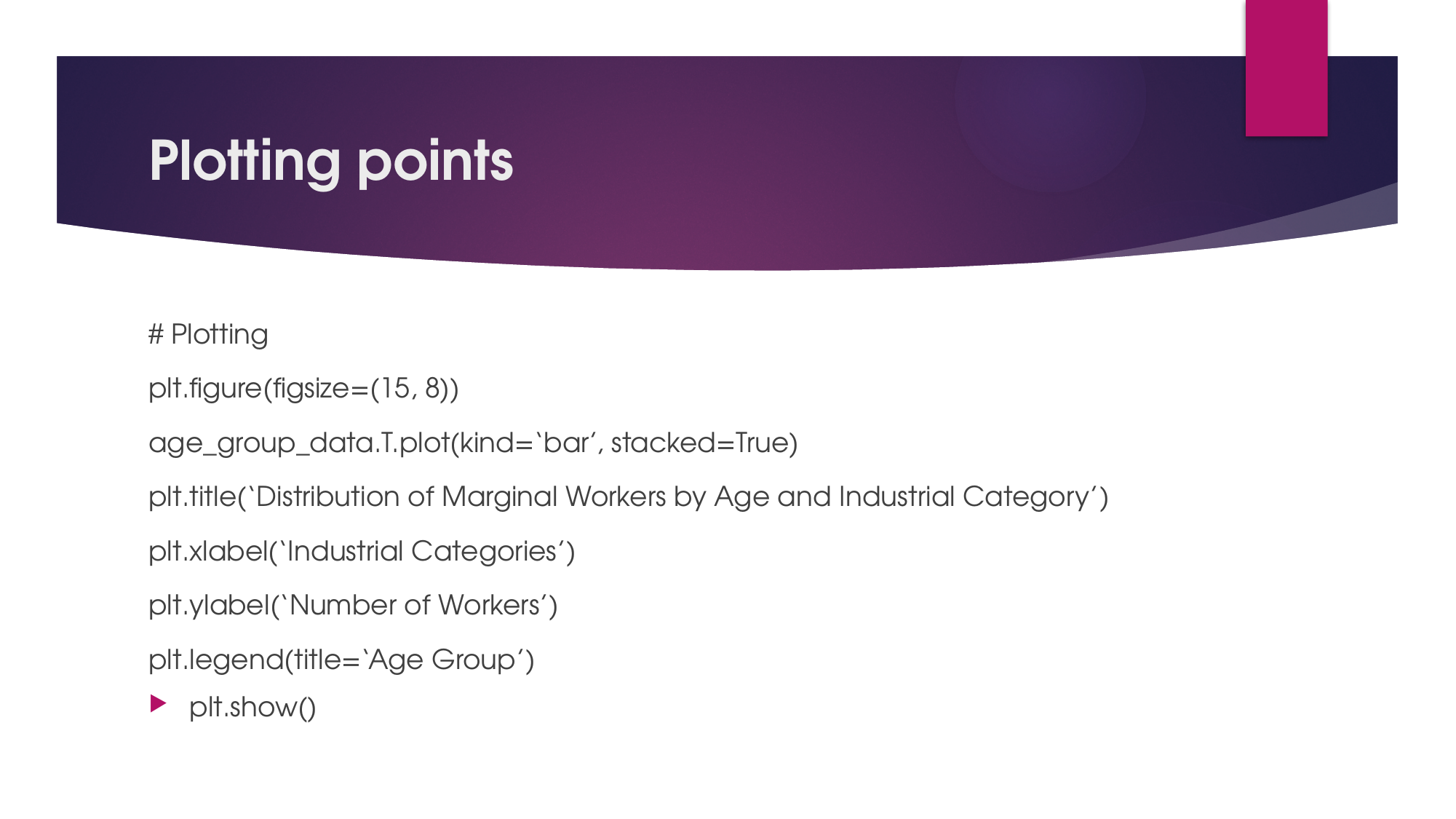

# Plotting points
# Plotting
plt.figure(figsize=(15, 8))
age_group_data.T.plot(kind=‘bar’, stacked=True)
plt.title(‘Distribution of Marginal Workers by Age and Industrial Category’)
plt.xlabel(‘Industrial Categories’)
plt.ylabel(‘Number of Workers’)
plt.legend(title=‘Age Group’)
plt.show()